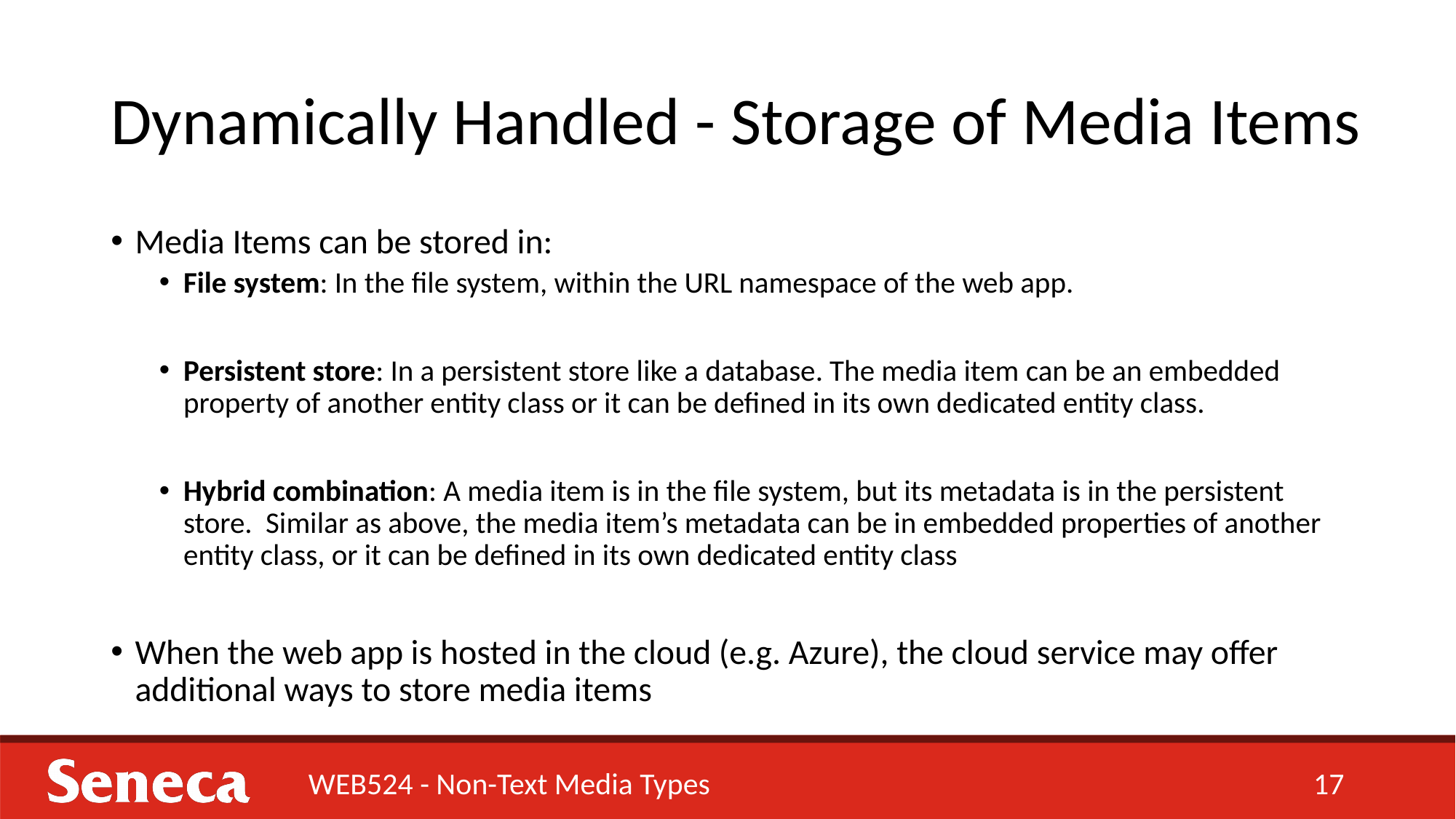

# Dynamically Handled - Storage of Media Items
Media Items can be stored in:
File system: In the file system, within the URL namespace of the web app.

Persistent store: In a persistent store like a database. The media item can be an embedded property of another entity class or it can be defined in its own dedicated entity class.

Hybrid combination: A media item is in the file system, but its metadata is in the persistent store.  Similar as above, the media item’s metadata can be in embedded properties of another entity class, or it can be defined in its own dedicated entity class

When the web app is hosted in the cloud (e.g. Azure), the cloud service may offer additional ways to store media items
WEB524 - Non-Text Media Types
17